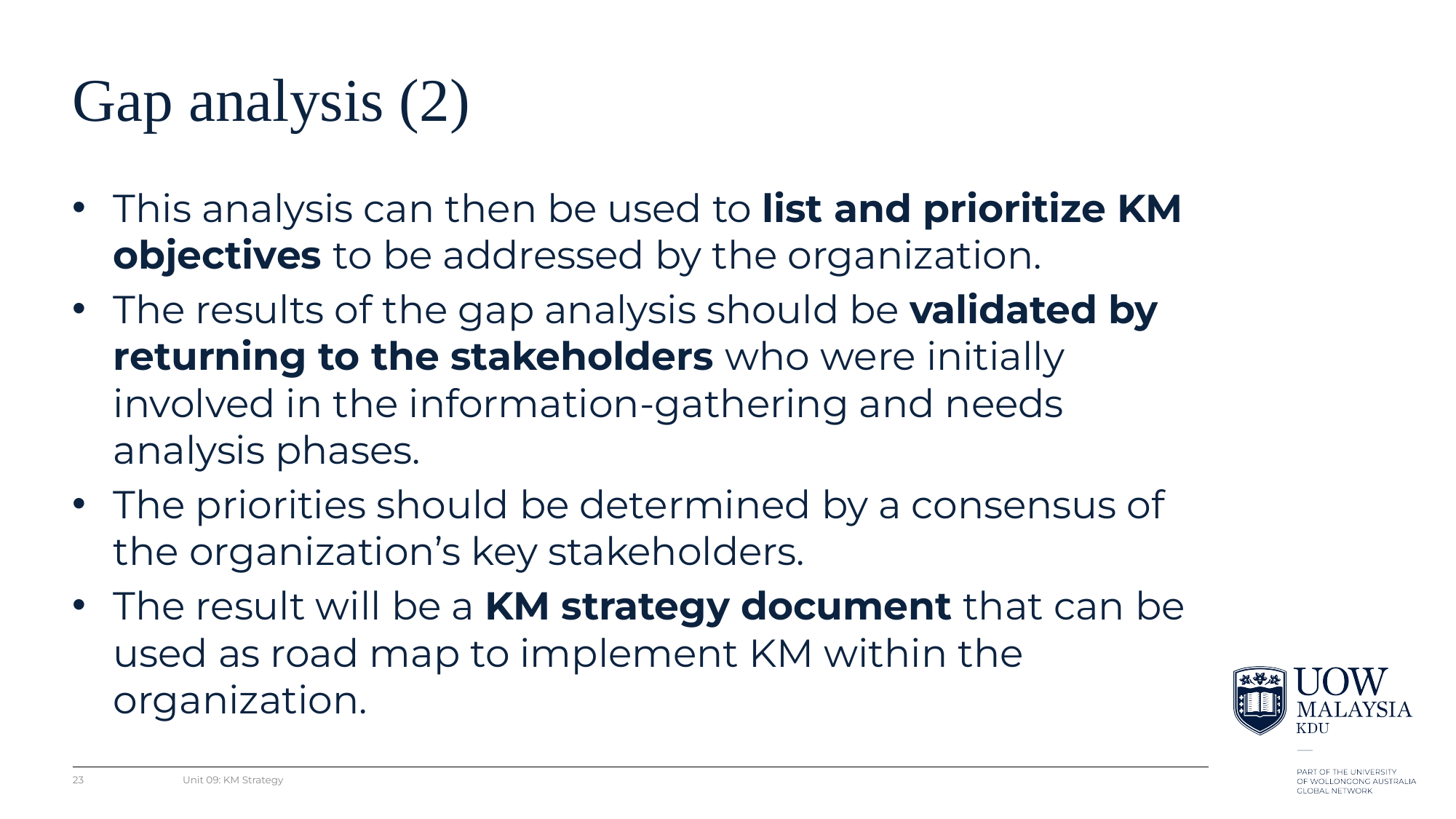

# Gap analysis (2)
This analysis can then be used to list and prioritize KM objectives to be addressed by the organization.
The results of the gap analysis should be validated by returning to the stakeholders who were initially involved in the information-gathering and needs analysis phases.
The priorities should be determined by a consensus of the organization’s key stakeholders.
The result will be a KM strategy document that can be used as road map to implement KM within the organization.
23
Unit 09: KM Strategy